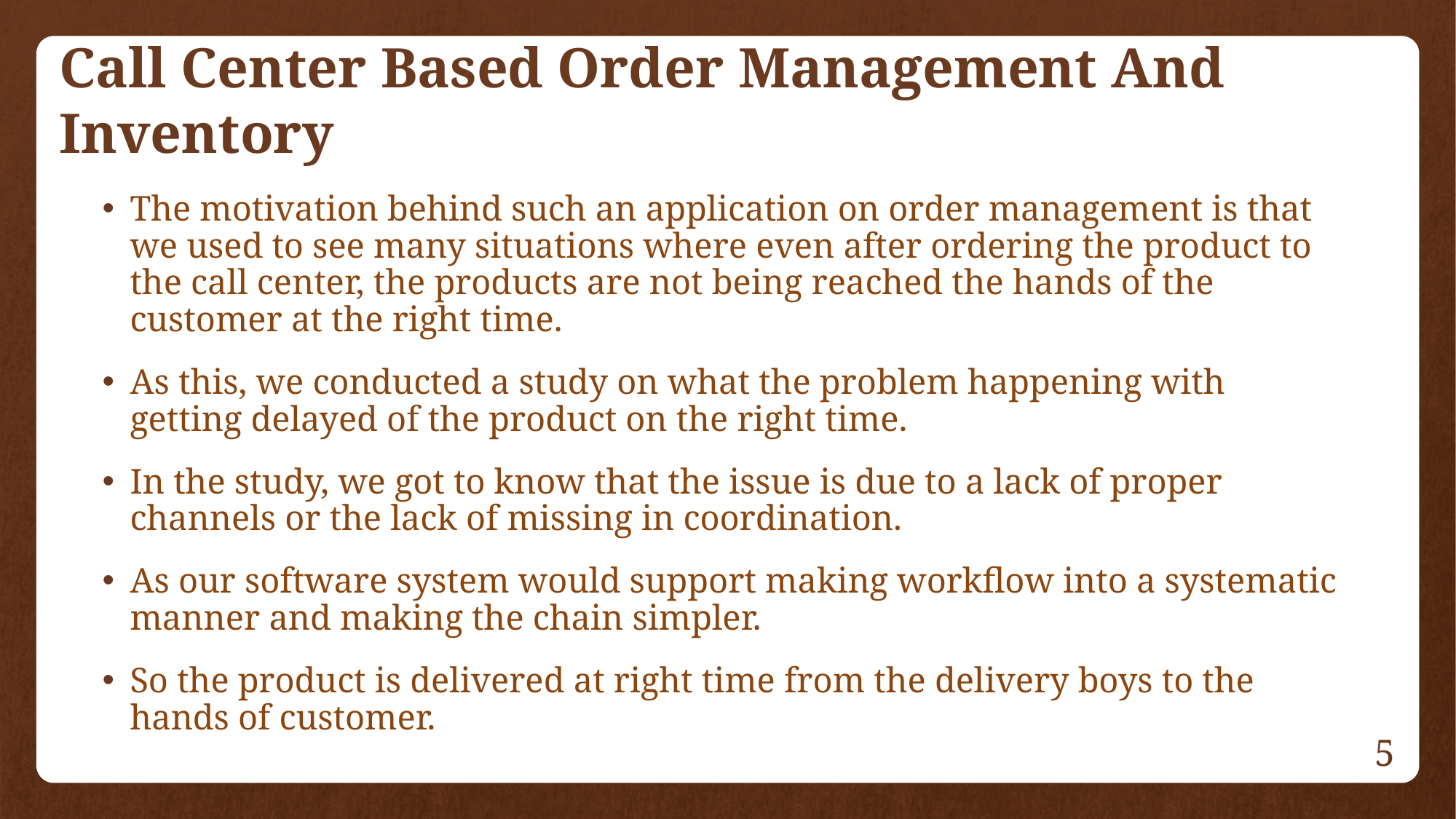

# Call Center Based Order Management And Inventory
The motivation behind such an application on order management is that we used to see many situations where even after ordering the product to the call center, the products are not being reached the hands of the customer at the right time.
As this, we conducted a study on what the problem happening with getting delayed of the product on the right time.
In the study, we got to know that the issue is due to a lack of proper channels or the lack of missing in coordination.
As our software system would support making workflow into a systematic manner and making the chain simpler.
So the product is delivered at right time from the delivery boys to the hands of customer.
5